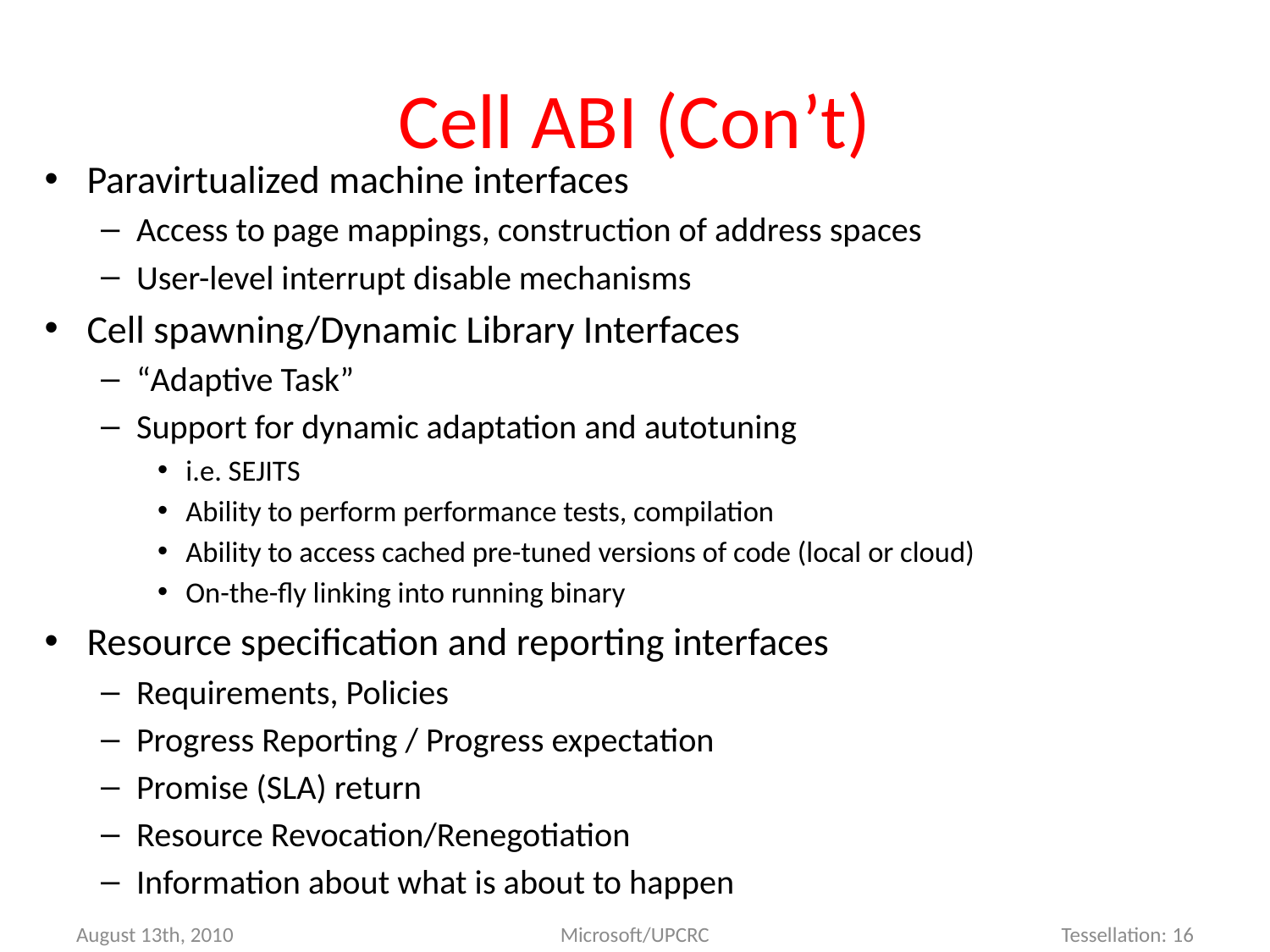

# Cell ABI (Con’t)
Paravirtualized machine interfaces
Access to page mappings, construction of address spaces
User-level interrupt disable mechanisms
Cell spawning/Dynamic Library Interfaces
“Adaptive Task”
Support for dynamic adaptation and autotuning
i.e. SEJITS
Ability to perform performance tests, compilation
Ability to access cached pre-tuned versions of code (local or cloud)
On-the-fly linking into running binary
Resource specification and reporting interfaces
Requirements, Policies
Progress Reporting / Progress expectation
Promise (SLA) return
Resource Revocation/Renegotiation
Information about what is about to happen
Microsoft/UPCRC
Tessellation: 16
August 13th, 2010